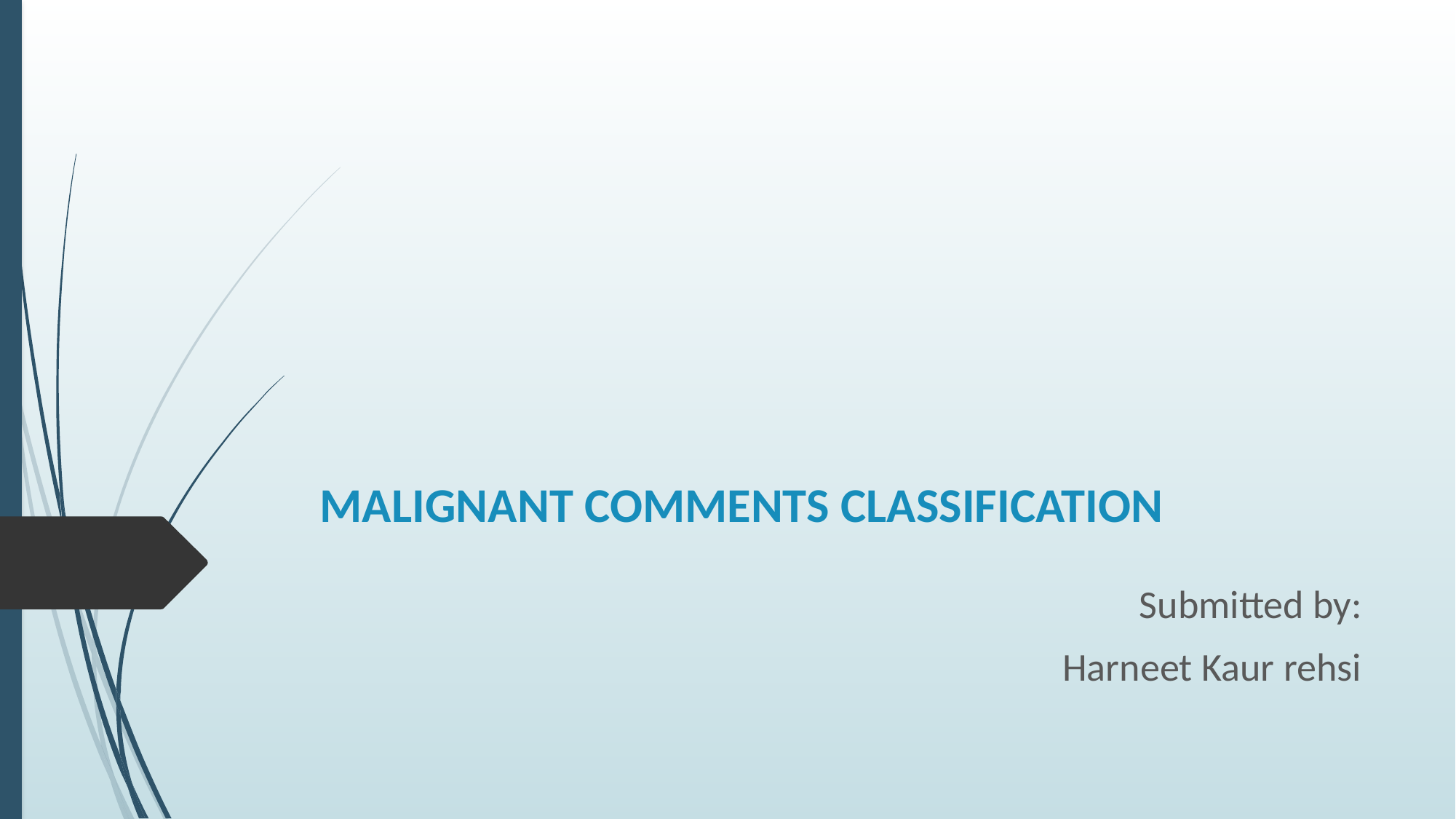

# MALIGNANT COMMENTS CLASSIFICATION
Submitted by:
Harneet Kaur rehsi